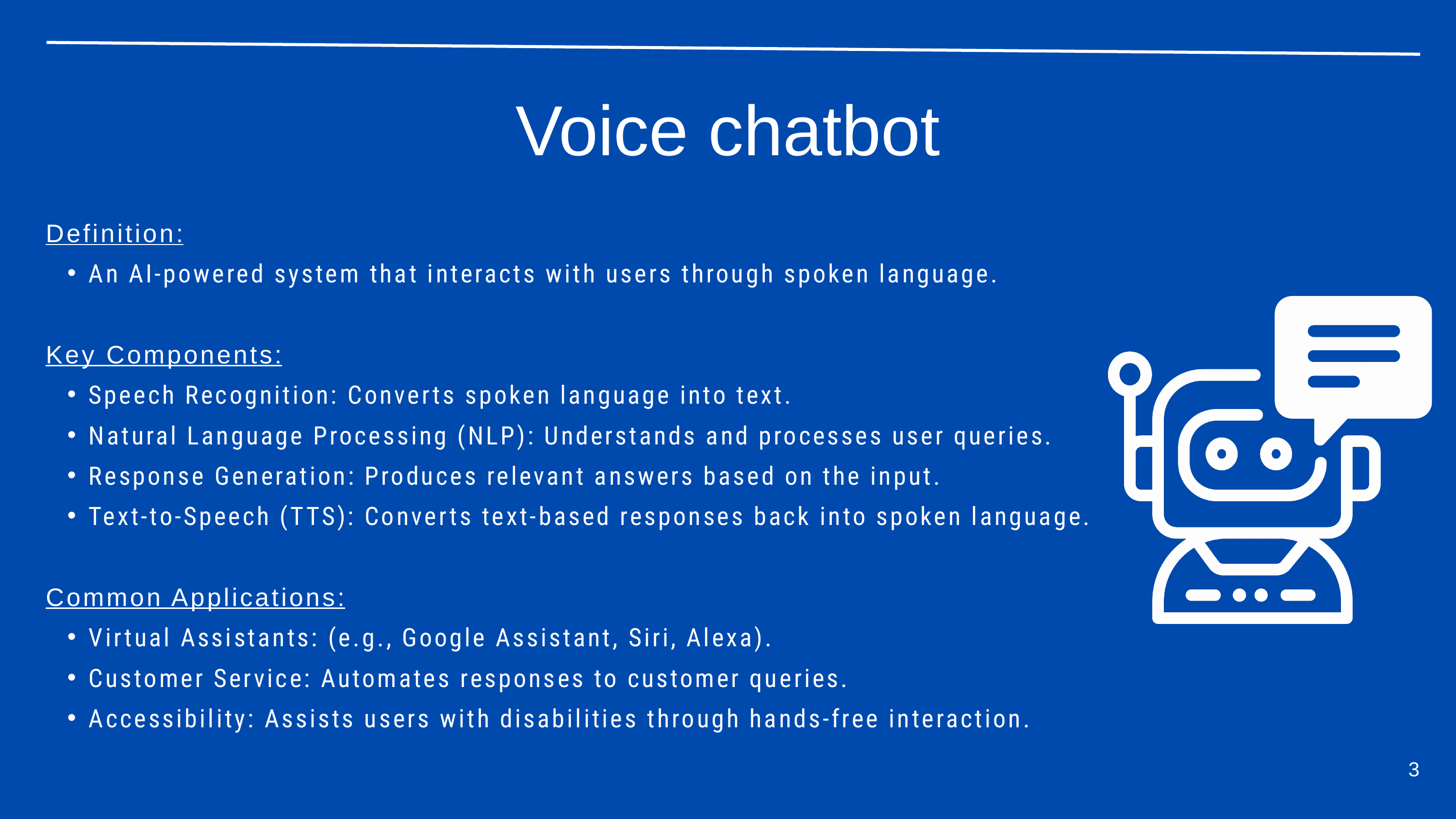

Voice chatbot
Definition:
An AI-powered system that interacts with users through spoken language.

Key Components:
Speech Recognition: Converts spoken language into text.
Natural Language Processing (NLP): Understands and processes user queries.
Response Generation: Produces relevant answers based on the input.
Text-to-Speech (TTS): Converts text-based responses back into spoken language.

Common Applications:
Virtual Assistants: (e.g., Google Assistant, Siri, Alexa).
Customer Service: Automates responses to customer queries.
Accessibility: Assists users with disabilities through hands-free interaction.

3
3